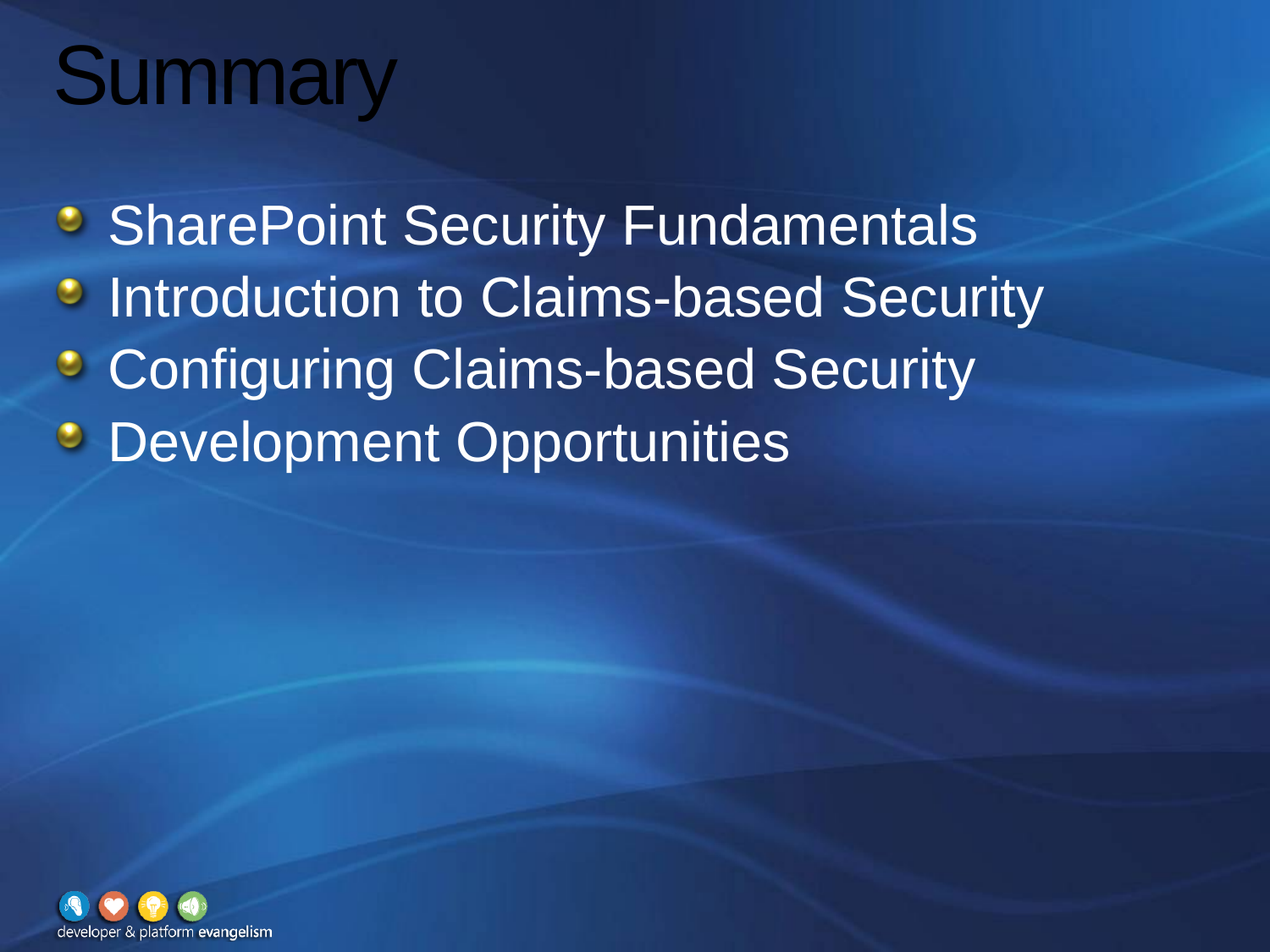

# Summary
SharePoint Security Fundamentals
Introduction to Claims-based Security
Configuring Claims-based Security
Development Opportunities